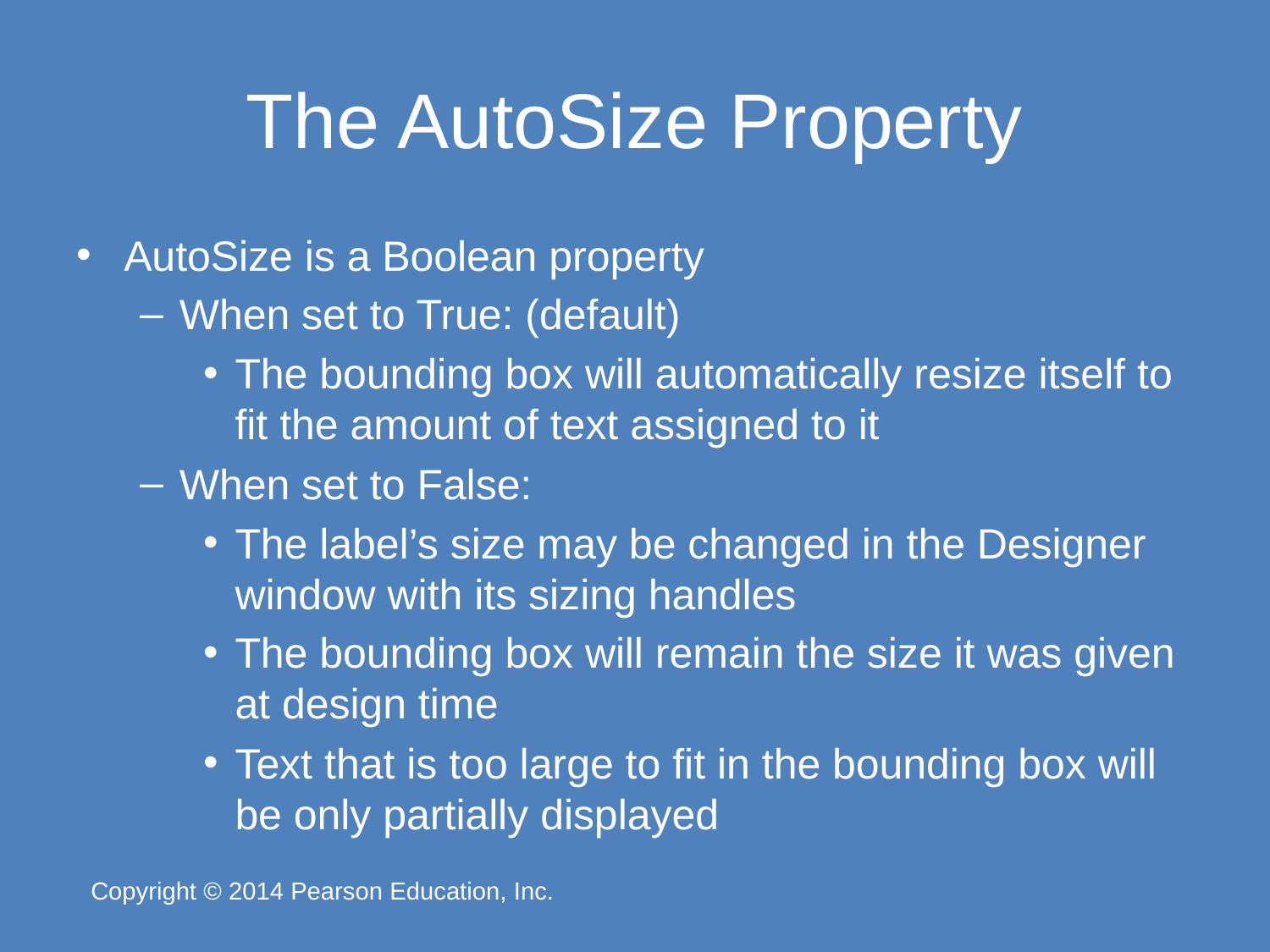

# The AutoSize Property
AutoSize is a Boolean property
When set to True: (default)
The bounding box will automatically resize itself to fit the amount of text assigned to it
When set to False:
The label’s size may be changed in the Designer window with its sizing handles
The bounding box will remain the size it was given at design time
Text that is too large to fit in the bounding box will be only partially displayed